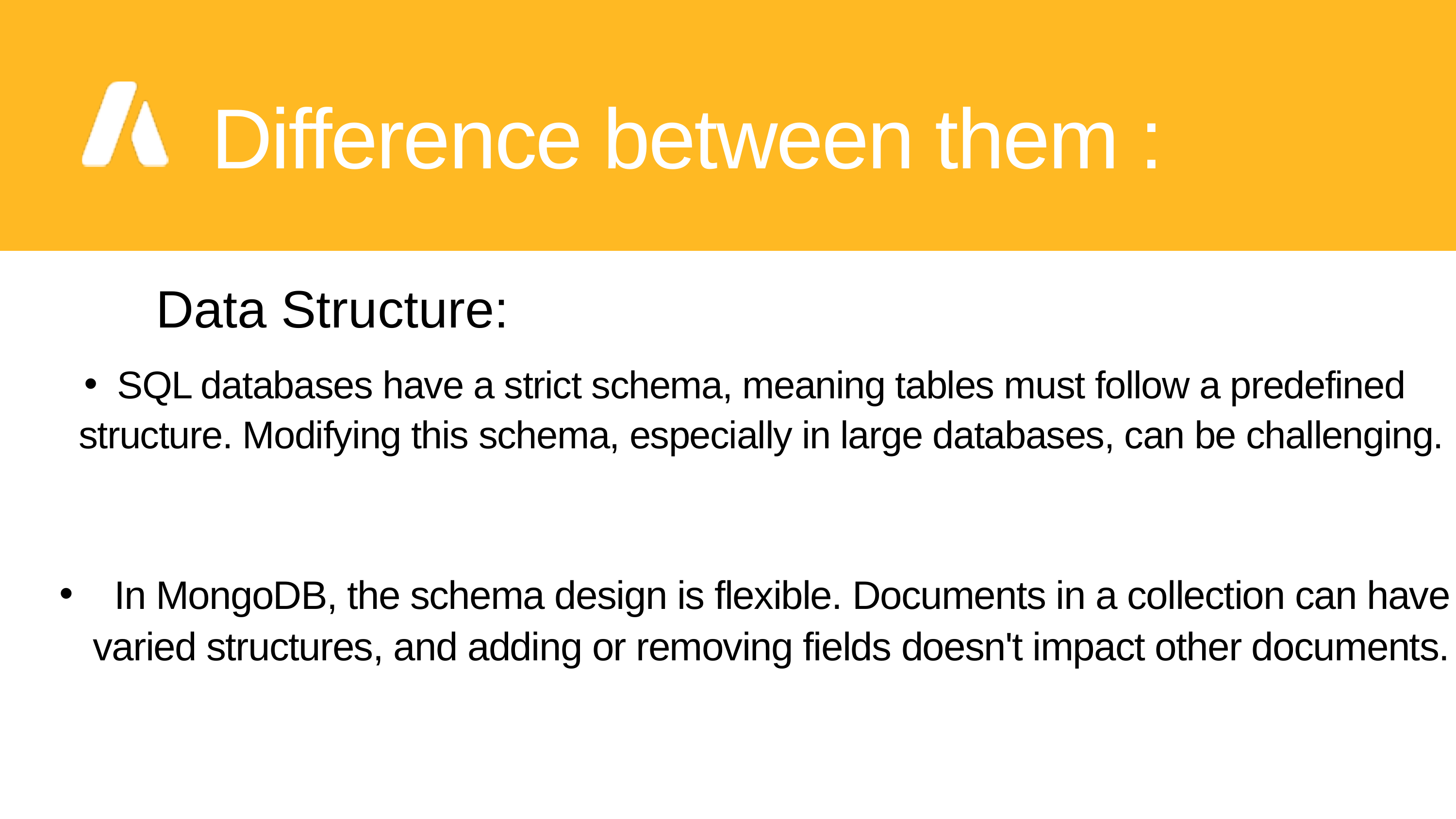

Difference between them :

Data Structure:
SQL databases have a strict schema, meaning tables must follow a predefined structure. Modifying this schema, especially in large databases, can be challenging.
  In MongoDB, the schema design is flexible. Documents in a collection can have varied structures, and adding or removing fields doesn't impact other documents.